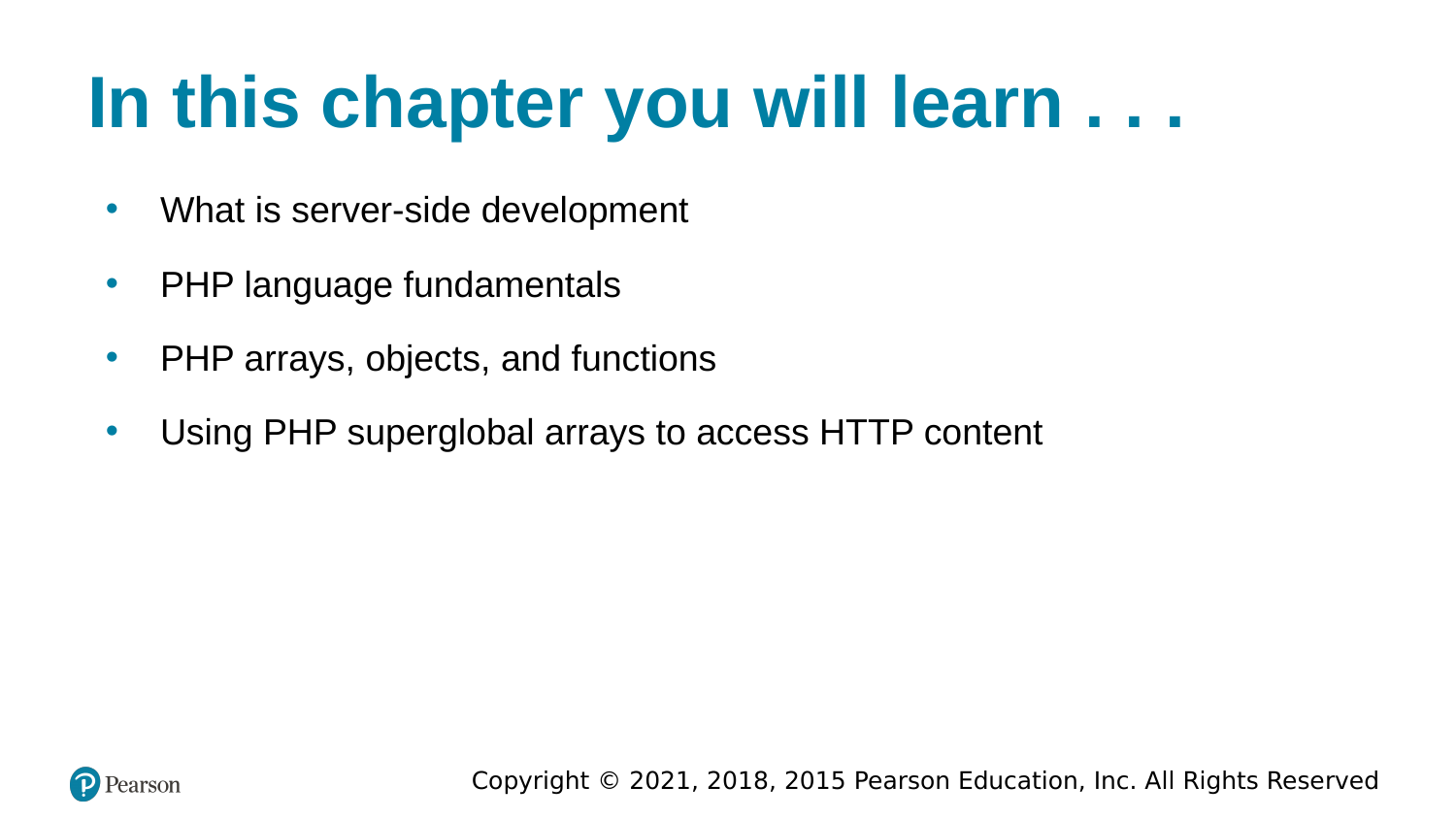

# In this chapter you will learn . . .
What is server-side development
PHP language fundamentals
PHP arrays, objects, and functions
Using PHP superglobal arrays to access HTTP content